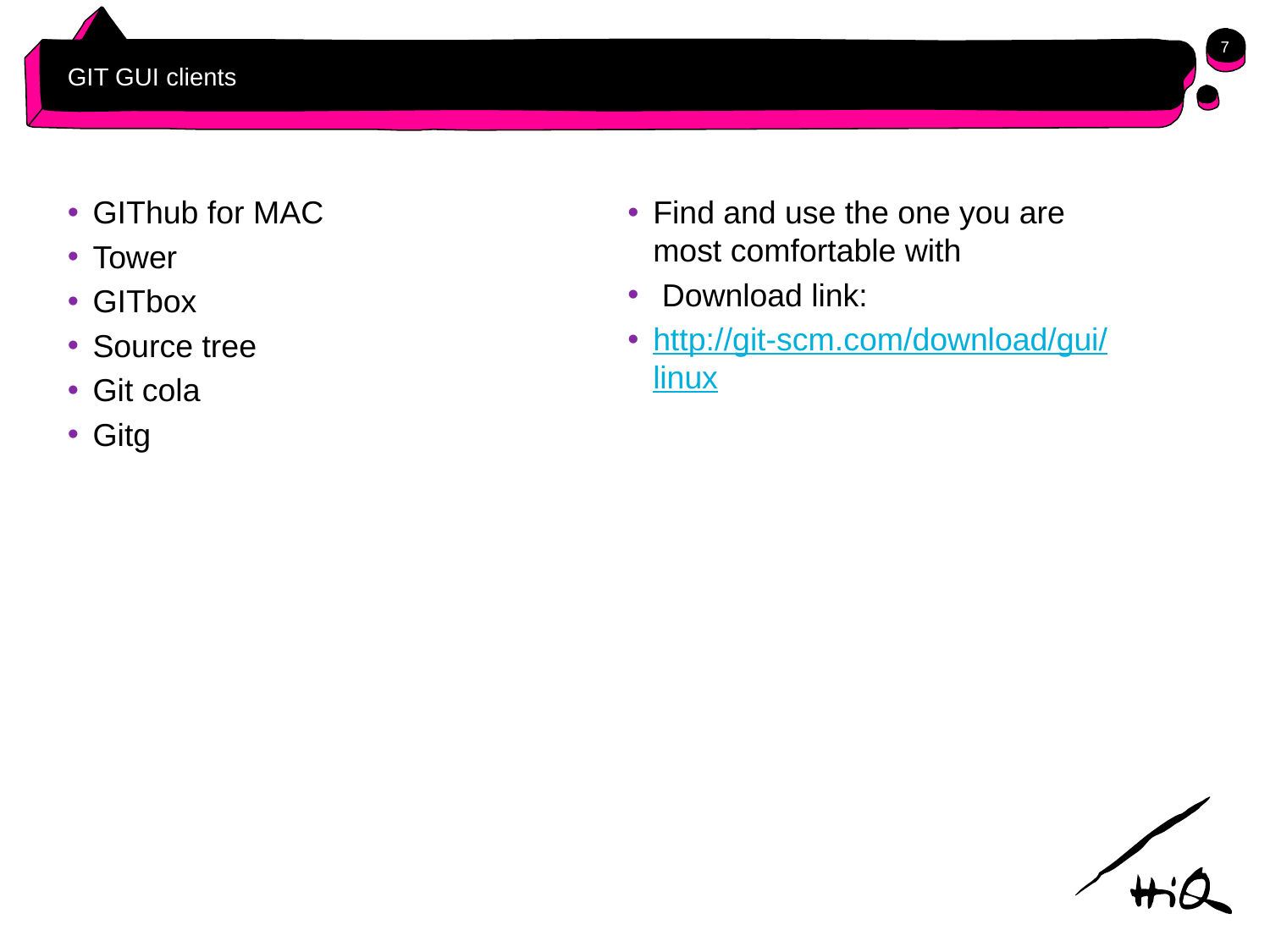

7
# GIT GUI clients
Find and use the one you are most comfortable with
 Download link:
http://git-scm.com/download/gui/linux

GIThub for MAC
Tower
GITbox
Source tree
Git cola
Gitg